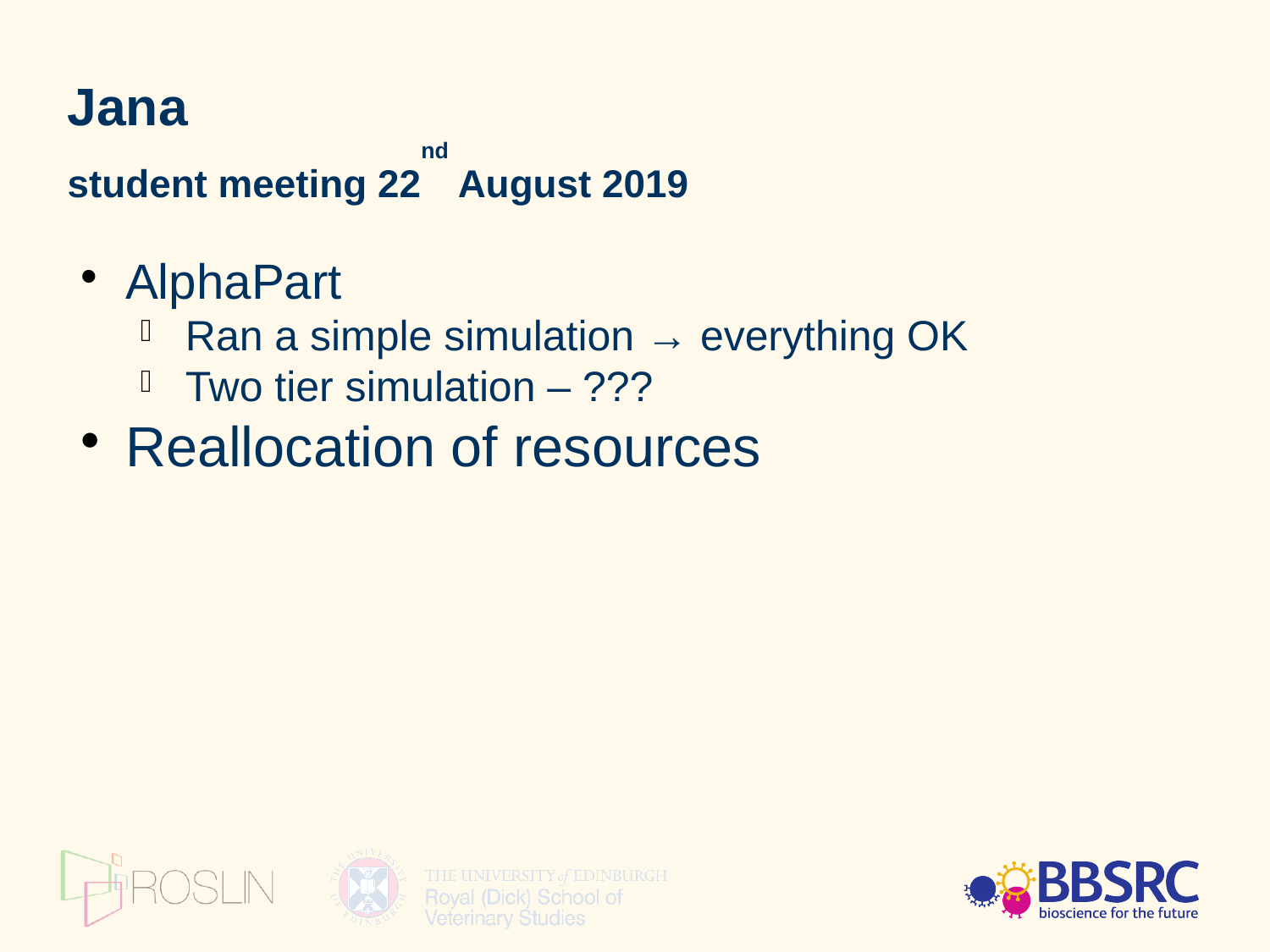

Jana
student meeting 22nd August 2019
AlphaPart
Ran a simple simulation → everything OK
Two tier simulation – ???
Reallocation of resources